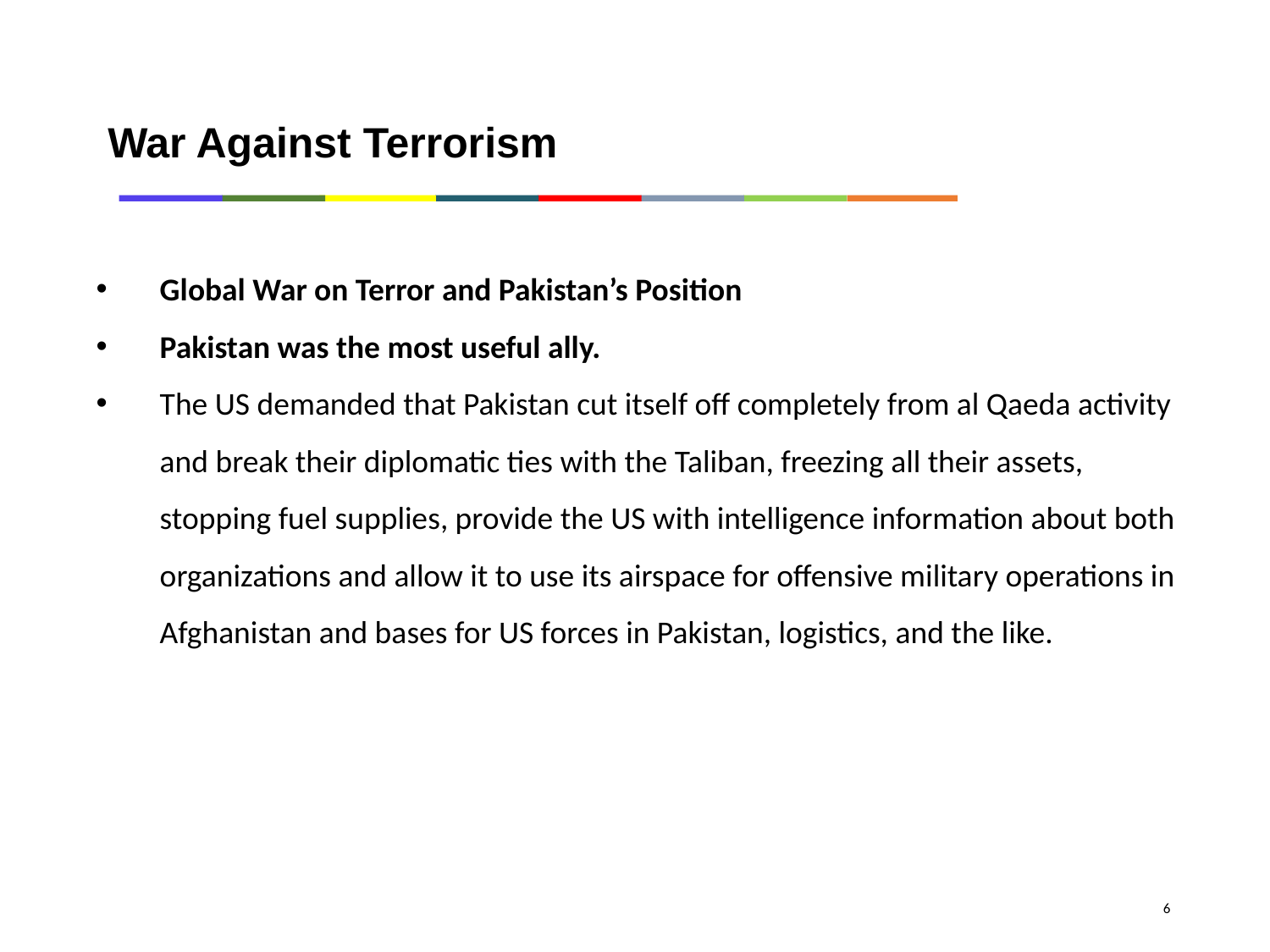

War Against Terrorism

Global War on Terror and Pakistan’s Position
Pakistan was the most useful ally.
The US demanded that Pakistan cut itself off completely from al Qaeda activity and break their diplomatic ties with the Taliban, freezing all their assets, stopping fuel supplies, provide the US with intelligence information about both organizations and allow it to use its airspace for offensive military operations in Afghanistan and bases for US forces in Pakistan, logistics, and the like.
6